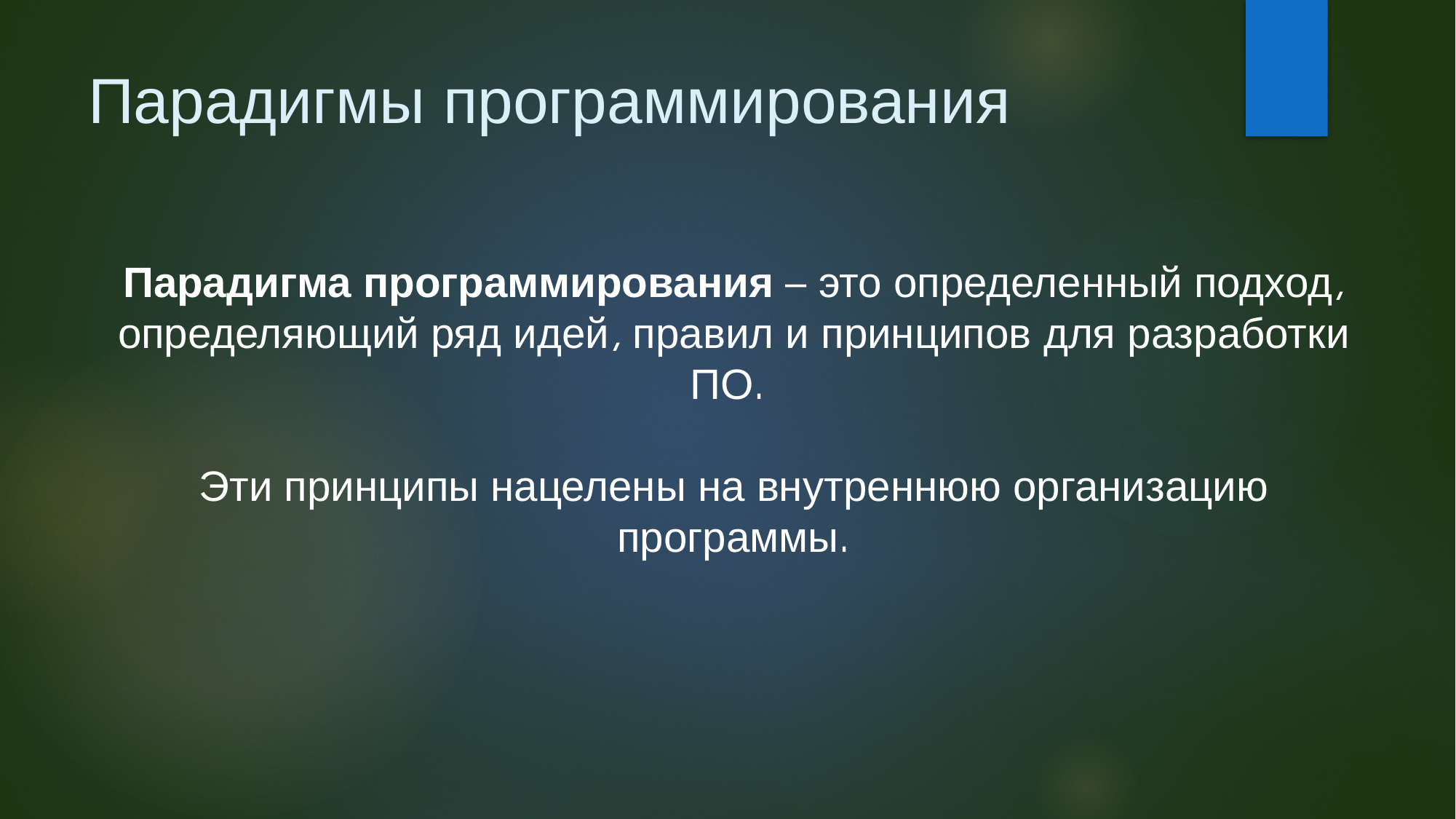

# Парадигмы программирования
Парадигма программирования – это определенный подход, определяющий ряд идей, правил и принципов для разработки ПО.

Эти принципы нацелены на внутреннюю организацию программы.